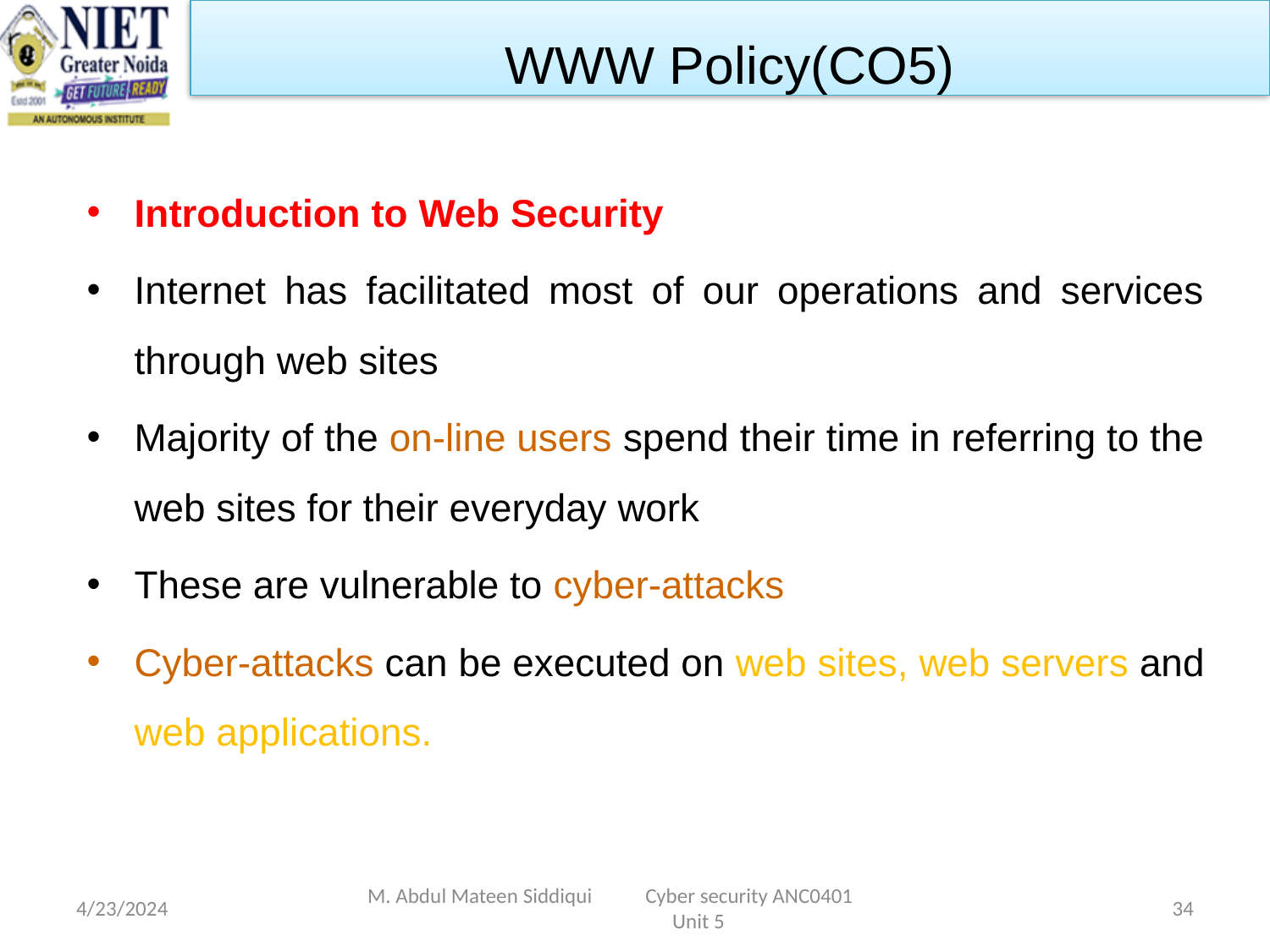

WWW Policy(CO5)
Introduction to Web Security
Internet has facilitated most of our operations and services through web sites
Majority of the on-line users spend their time in referring to the web sites for their everyday work
These are vulnerable to cyber-attacks
Cyber-attacks can be executed on web sites, web servers and web applications.
4/23/2024
M. Abdul Mateen Siddiqui           Cyber security ANC0401                                     Unit 5
34